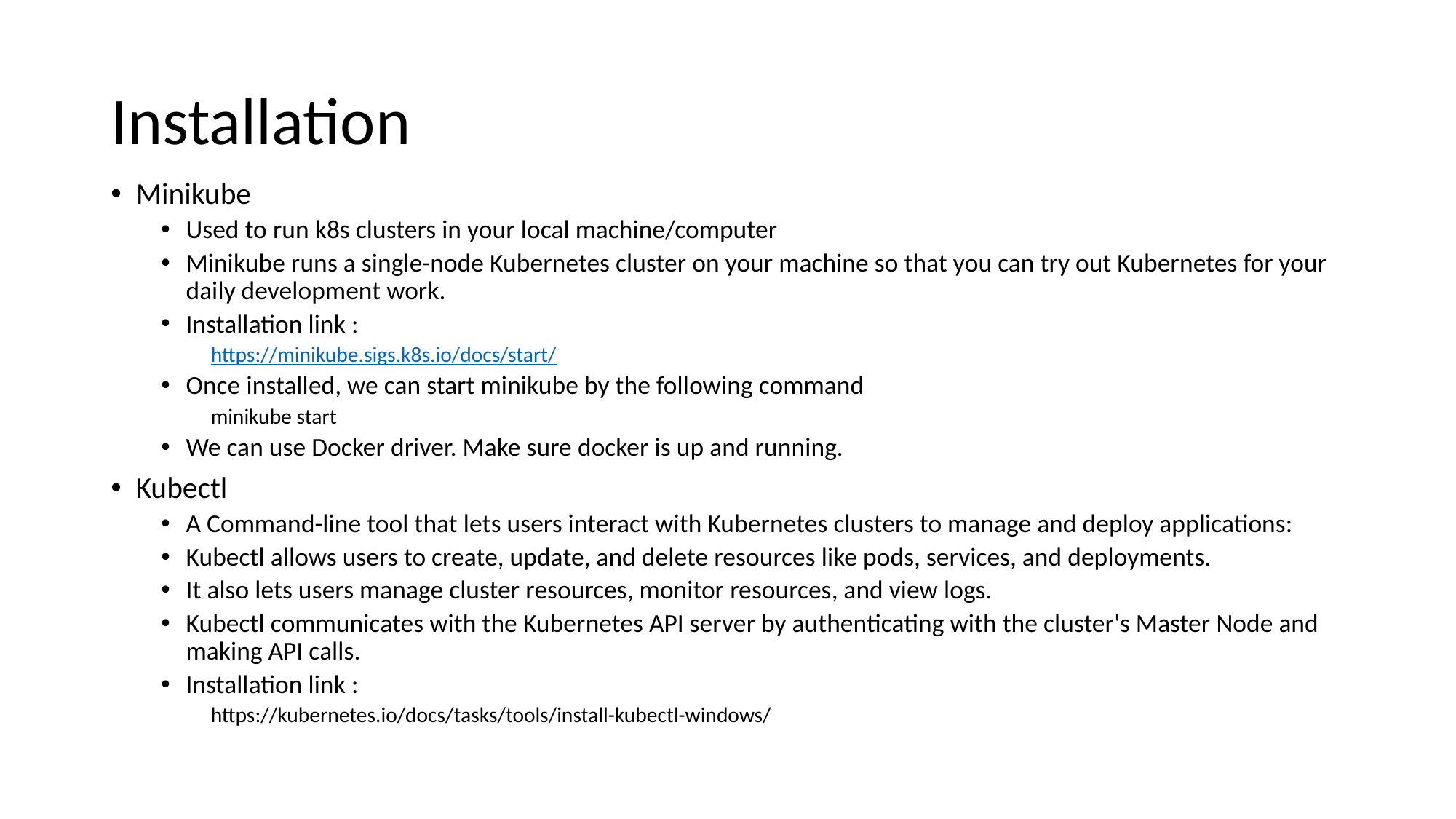

# Installation
Minikube
Used to run k8s clusters in your local machine/computer
Minikube runs a single-node Kubernetes cluster on your machine so that you can try out Kubernetes for your daily development work.
Installation link :
https://minikube.sigs.k8s.io/docs/start/
Once installed, we can start minikube by the following command
minikube start
We can use Docker driver. Make sure docker is up and running.
Kubectl
A Command-line tool that lets users interact with Kubernetes clusters to manage and deploy applications:
Kubectl allows users to create, update, and delete resources like pods, services, and deployments.
It also lets users manage cluster resources, monitor resources, and view logs.
Kubectl communicates with the Kubernetes API server by authenticating with the cluster's Master Node and making API calls.
Installation link :
https://kubernetes.io/docs/tasks/tools/install-kubectl-windows/